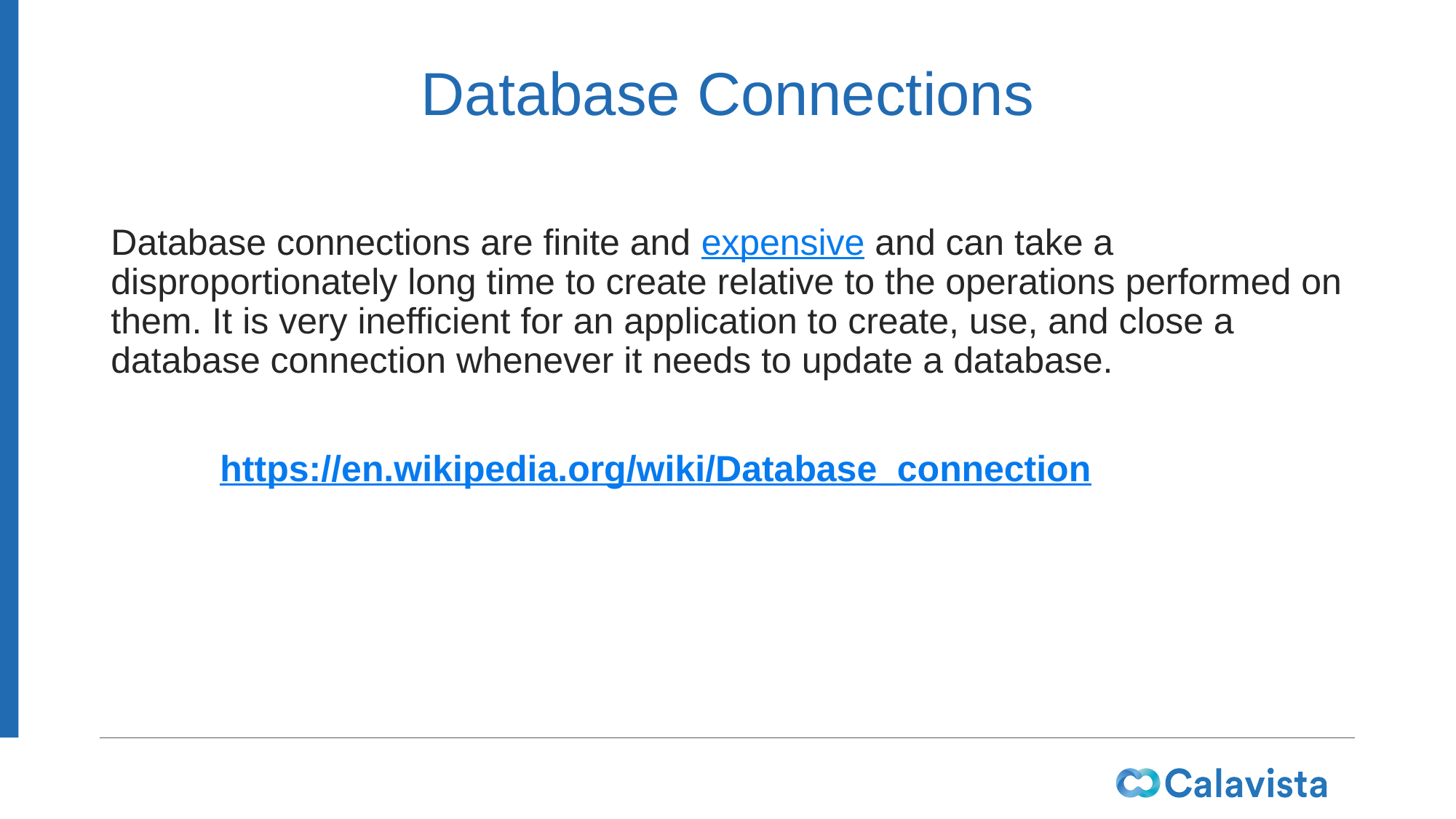

# Database Connections
Database connections are finite and expensive and can take a disproportionately long time to create relative to the operations performed on them. It is very inefficient for an application to create, use, and close a database connection whenever it needs to update a database.

	https://en.wikipedia.org/wiki/Database_connection